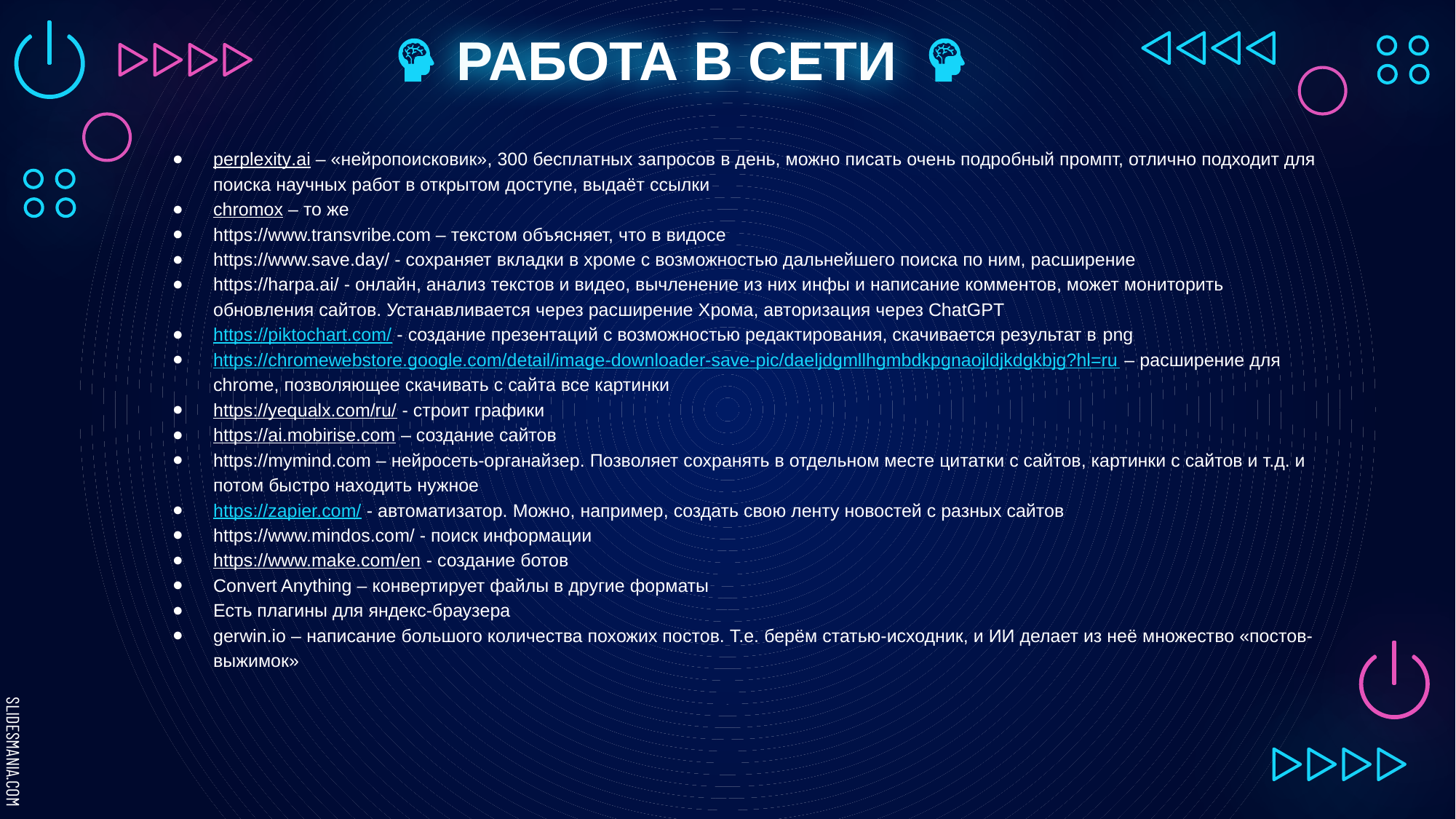

# РАБОТА В СЕТИ

perplexity.ai – «нейропоисковик», 300 бесплатных запросов в день, можно писать очень подробный промпт, отлично подходит для поиска научных работ в открытом доступе, выдаёт ссылки
chromox – то же
https://www.transvribe.com – текстом объясняет, что в видосе
https://www.save.day/ - сохраняет вкладки в хроме с возможностью дальнейшего поиска по ним, расширение
https://harpa.ai/ - онлайн, анализ текстов и видео, вычленение из них инфы и написание комментов, может мониторить обновления сайтов. Устанавливается через расширение Хрома, авторизация через ChatGPT
https://piktochart.com/ - создание презентаций с возможностью редактирования, скачивается результат в png
https://chromewebstore.google.com/detail/image-downloader-save-pic/daeljdgmllhgmbdkpgnaojldjkdgkbjg?hl=ru – расширение для chrome, позволяющее скачивать с сайта все картинки
https://yequalx.com/ru/ - строит графики
https://ai.mobirise.com – создание сайтов
https://mymind.com – нейросеть-органайзер. Позволяет сохранять в отдельном месте цитатки с сайтов, картинки с сайтов и т.д. и потом быстро находить нужное
https://zapier.com/ - автоматизатор. Можно, например, создать свою ленту новостей с разных сайтов
https://www.mindos.com/ - поиск информации
https://www.make.com/en - создание ботов
Convert Anything – конвертирует файлы в другие форматы
Есть плагины для яндекс-браузера
gerwin.io – написание большого количества похожих постов. Т.е. берём статью-исходник, и ИИ делает из неё множество «постов-выжимок»